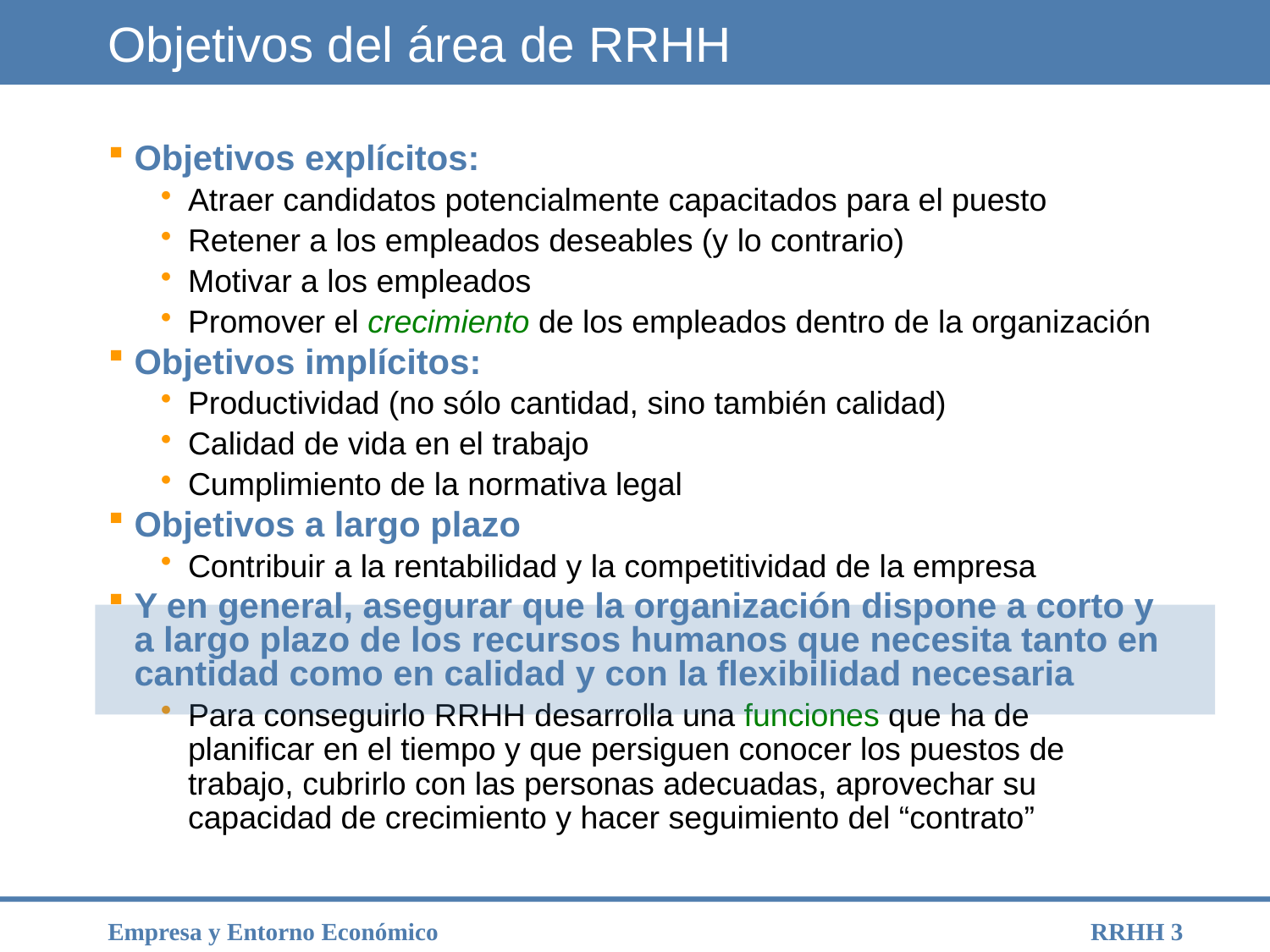

# Objetivos del área de RRHH
Objetivos explícitos:
Atraer candidatos potencialmente capacitados para el puesto
Retener a los empleados deseables (y lo contrario)
Motivar a los empleados
Promover el crecimiento de los empleados dentro de la organización
Objetivos implícitos:
Productividad (no sólo cantidad, sino también calidad)
Calidad de vida en el trabajo
Cumplimiento de la normativa legal
Objetivos a largo plazo
Contribuir a la rentabilidad y la competitividad de la empresa
Y en general, asegurar que la organización dispone a corto y a largo plazo de los recursos humanos que necesita tanto en cantidad como en calidad y con la flexibilidad necesaria
Para conseguirlo RRHH desarrolla una funciones que ha de planificar en el tiempo y que persiguen conocer los puestos de trabajo, cubrirlo con las personas adecuadas, aprovechar su capacidad de crecimiento y hacer seguimiento del “contrato”